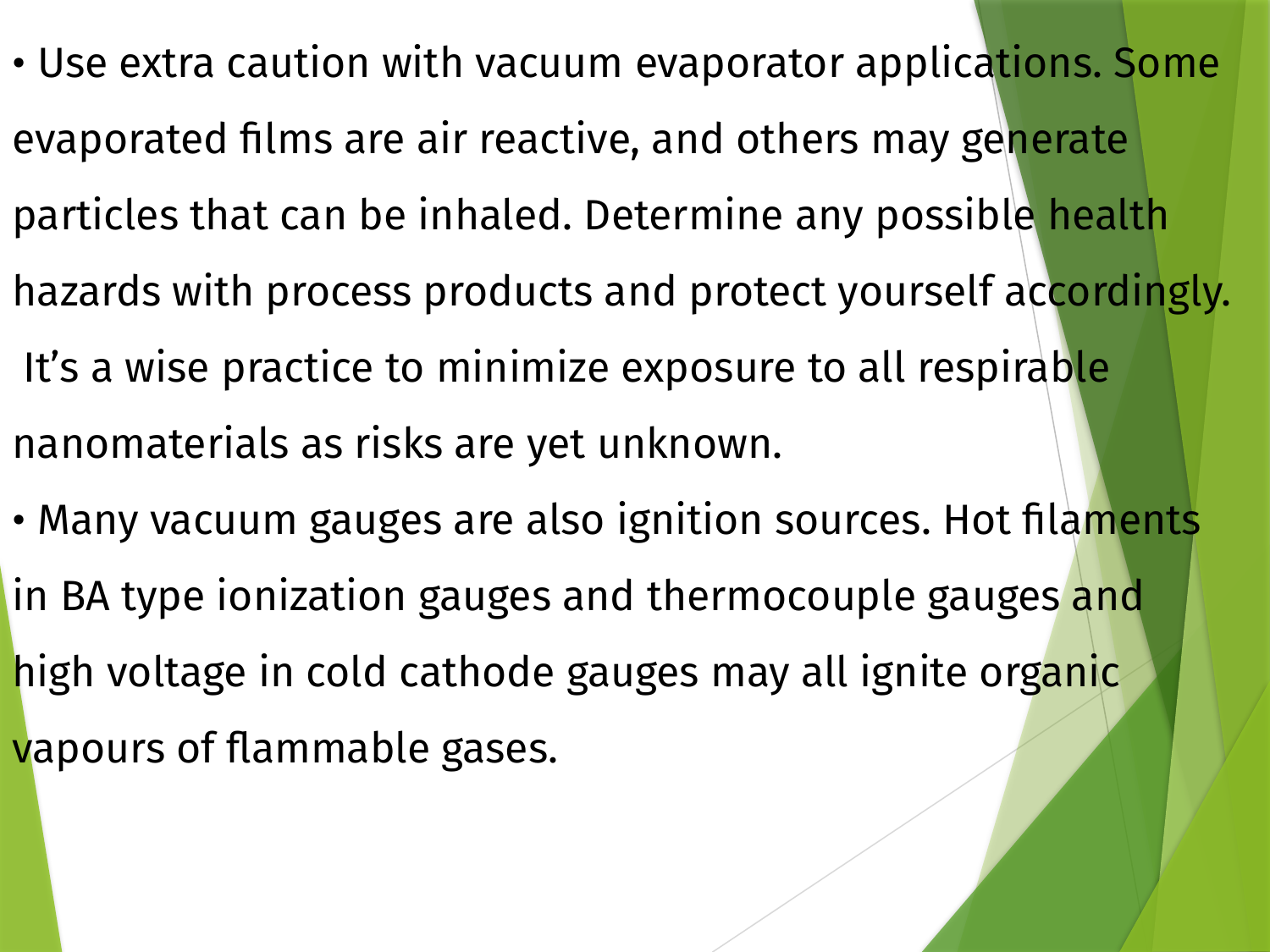

• Use extra caution with vacuum evaporator applications. Some evaporated films are air reactive, and others may generate particles that can be inhaled. Determine any possible health hazards with process products and protect yourself accordingly.  It’s a wise practice to minimize exposure to all respirable nanomaterials as risks are yet unknown.
• Many vacuum gauges are also ignition sources. Hot filaments in BA type ionization gauges and thermocouple gauges and high voltage in cold cathode gauges may all ignite organic vapours of flammable gases.